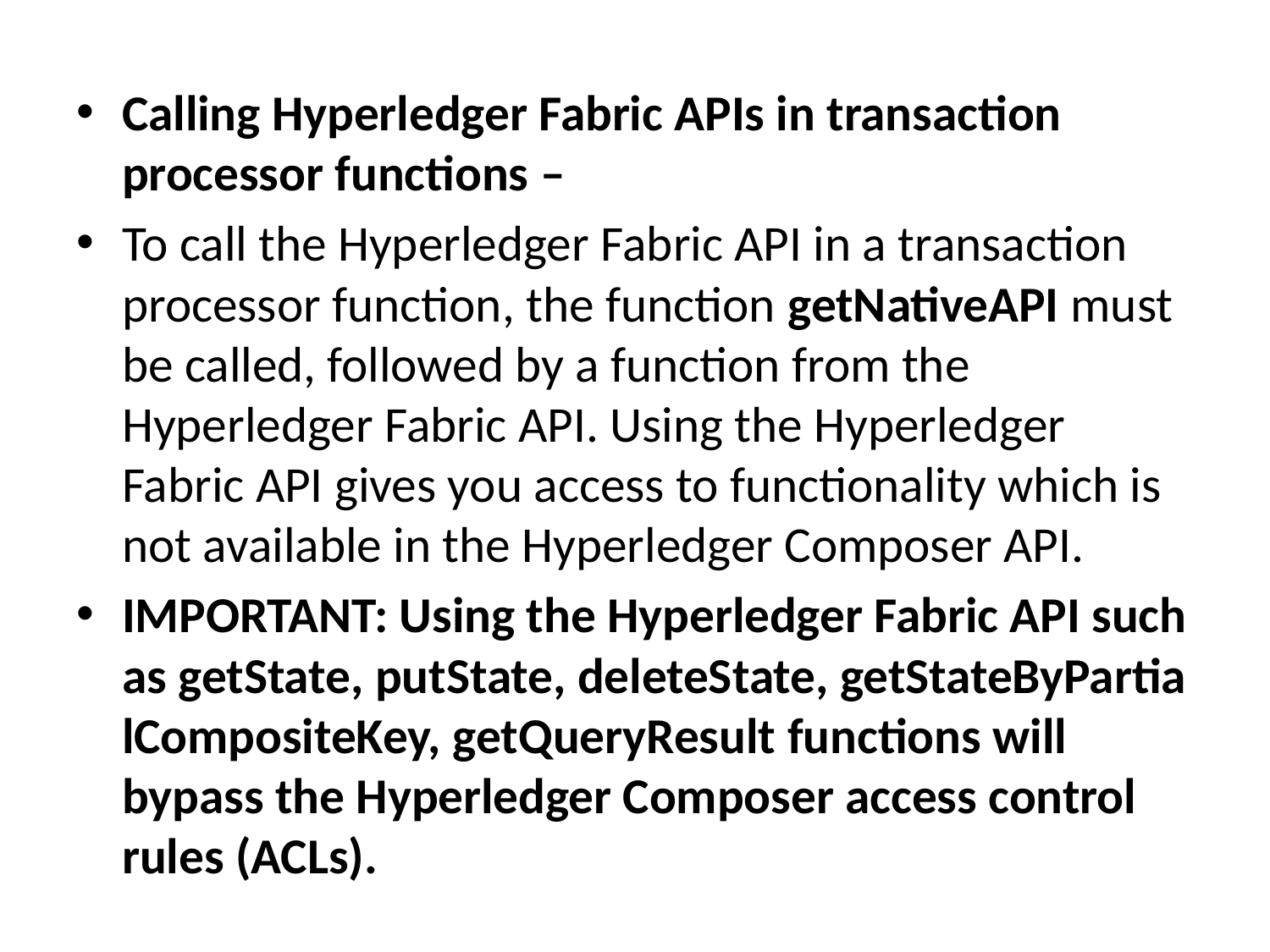

Calling Hyperledger Fabric APIs in transaction processor functions –
To call the Hyperledger Fabric API in a transaction processor function, the function getNativeAPI must be called, followed by a function from the Hyperledger Fabric API. Using the Hyperledger Fabric API gives you access to functionality which is not available in the Hyperledger Composer API.
IMPORTANT: Using the Hyperledger Fabric API such as getState, putState, deleteState, getStateByPartialCompositeKey, getQueryResult functions will bypass the Hyperledger Composer access control rules (ACLs).